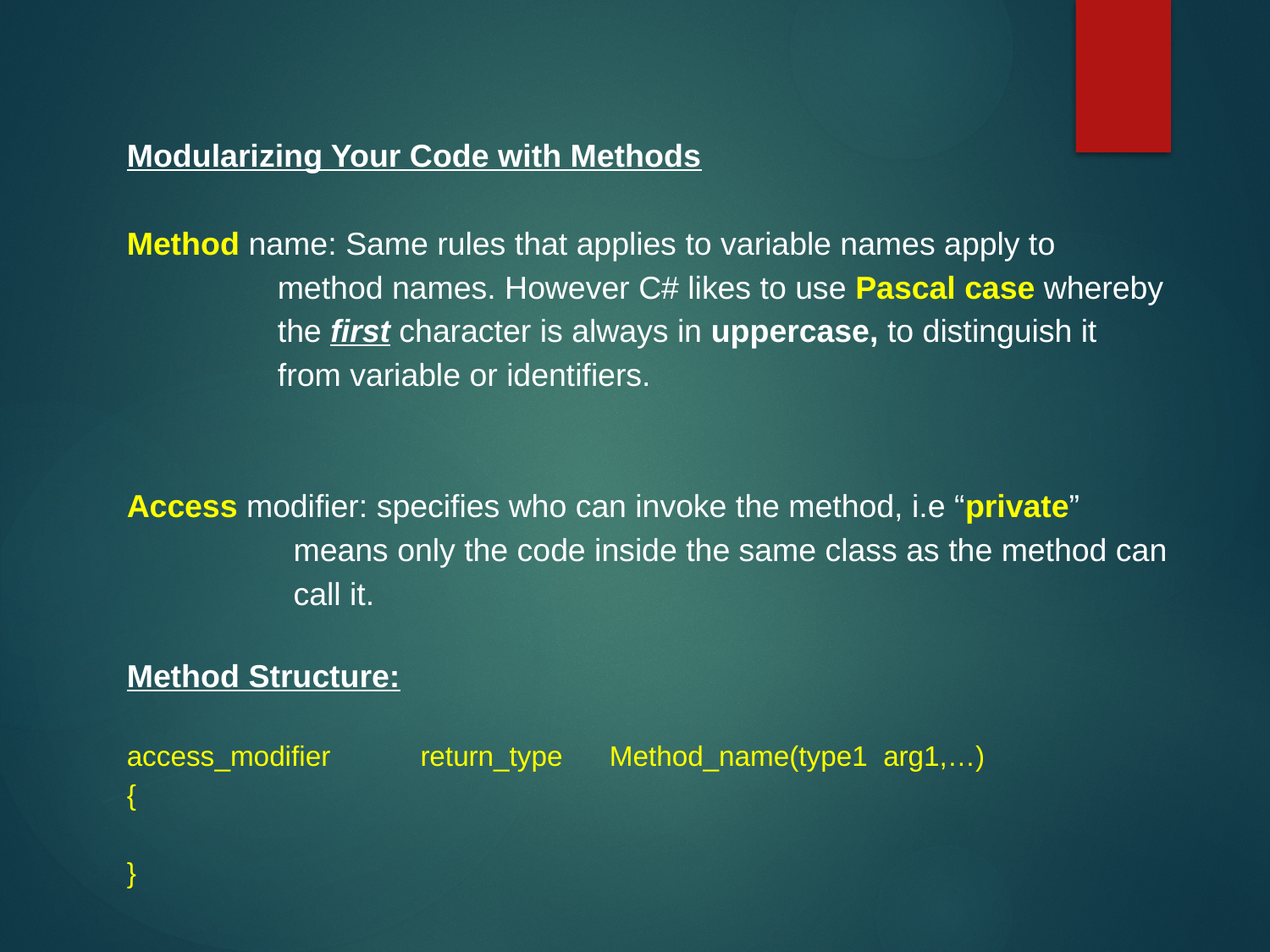

Modularizing Your Code with Methods

Method name: Same rules that applies to variable names apply to method names. However C# likes to use Pascal case whereby the first character is always in uppercase, to distinguish it from variable or identifiers.

Access modifier: specifies who can invoke the method, i.e “private” means only the code inside the same class as the method can call it.

Method Structure:

access_modifier	return_type      Method_name(type1  arg1,…)
{

}